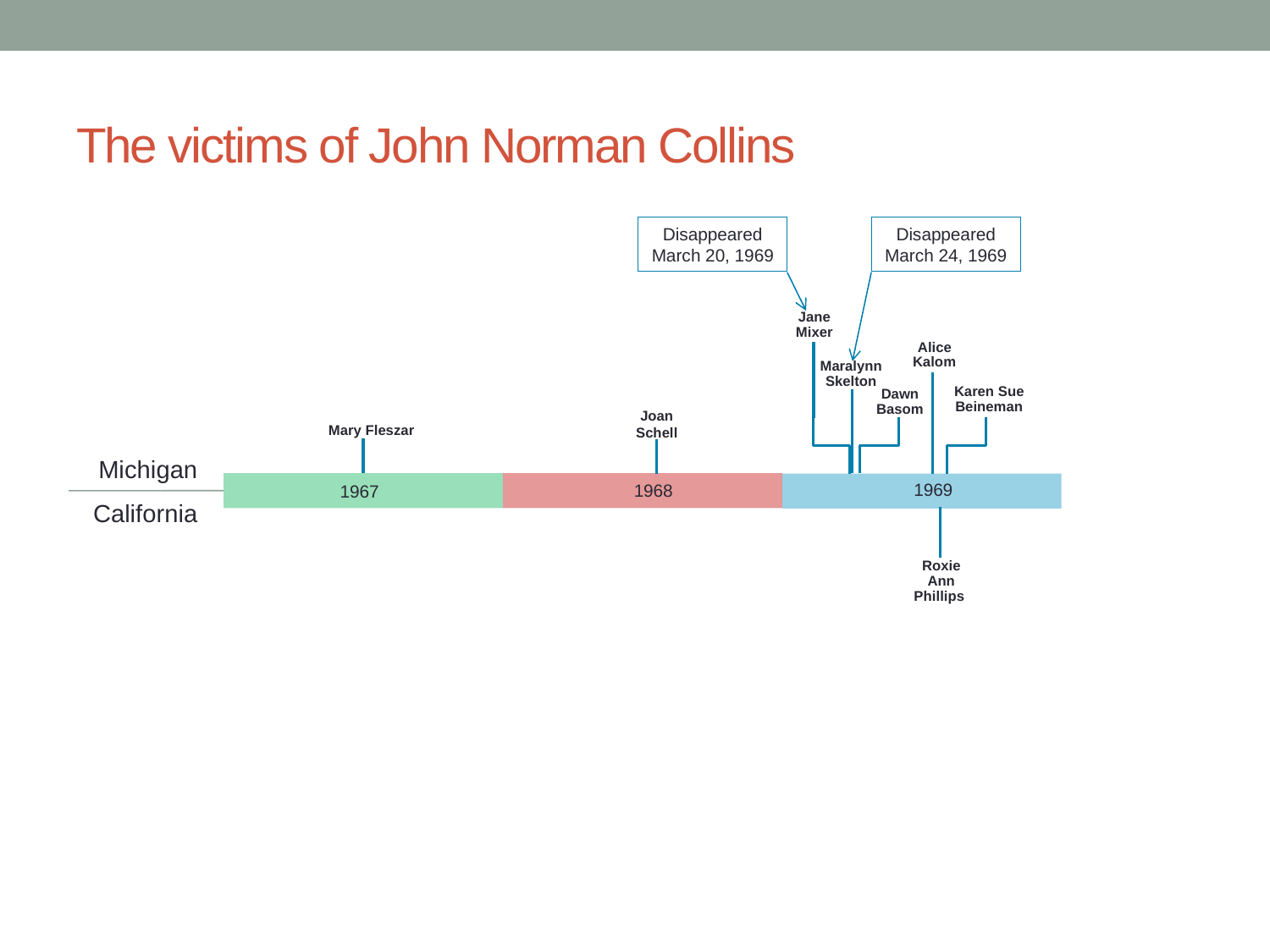

# The victims of John Norman Collins
Disappeared March 24, 1969
Disappeared March 20, 1969
Jane Mixer
Alice Kalom
Maralynn Skelton
Karen Sue Beineman
Dawn Basom
Joan Schell
Mary Fleszar
Michigan
1969

1968

1967
California
Roxie Ann Phillips